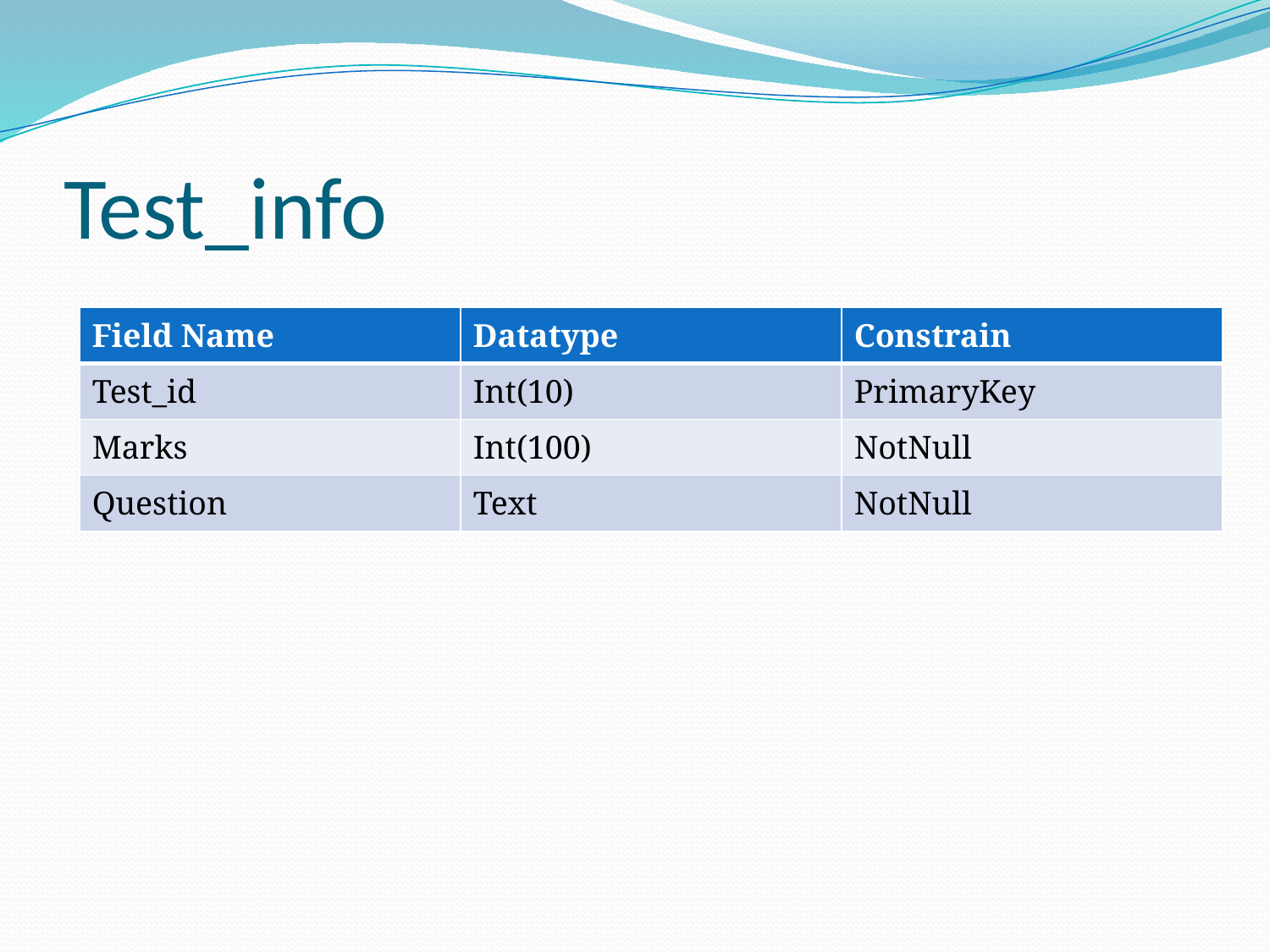

# Test_info
| Field Name | Datatype | Constrain |
| --- | --- | --- |
| Test\_id | Int(10) | PrimaryKey |
| Marks | Int(100) | NotNull |
| Question | Text | NotNull |